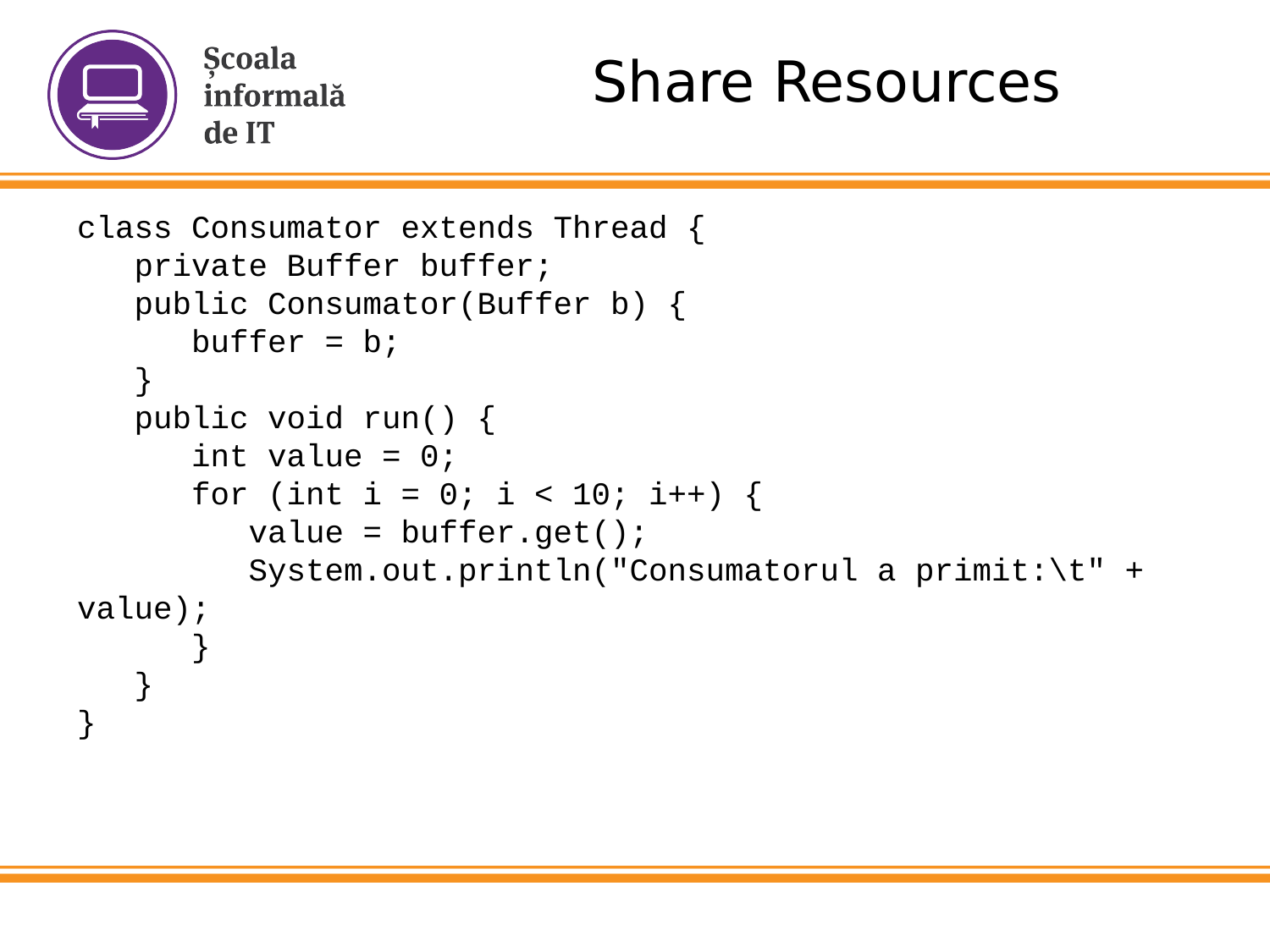

Share Resources
class Consumator extends Thread {
   private Buffer buffer;
   public Consumator(Buffer b) {
      buffer = b;
   }
   public void run() {
      int value = 0;
      for (int i = 0; i < 10; i++) {
         value = buffer.get();
         System.out.println("Consumatorul a primit:\t" + value);
      }
   }
}